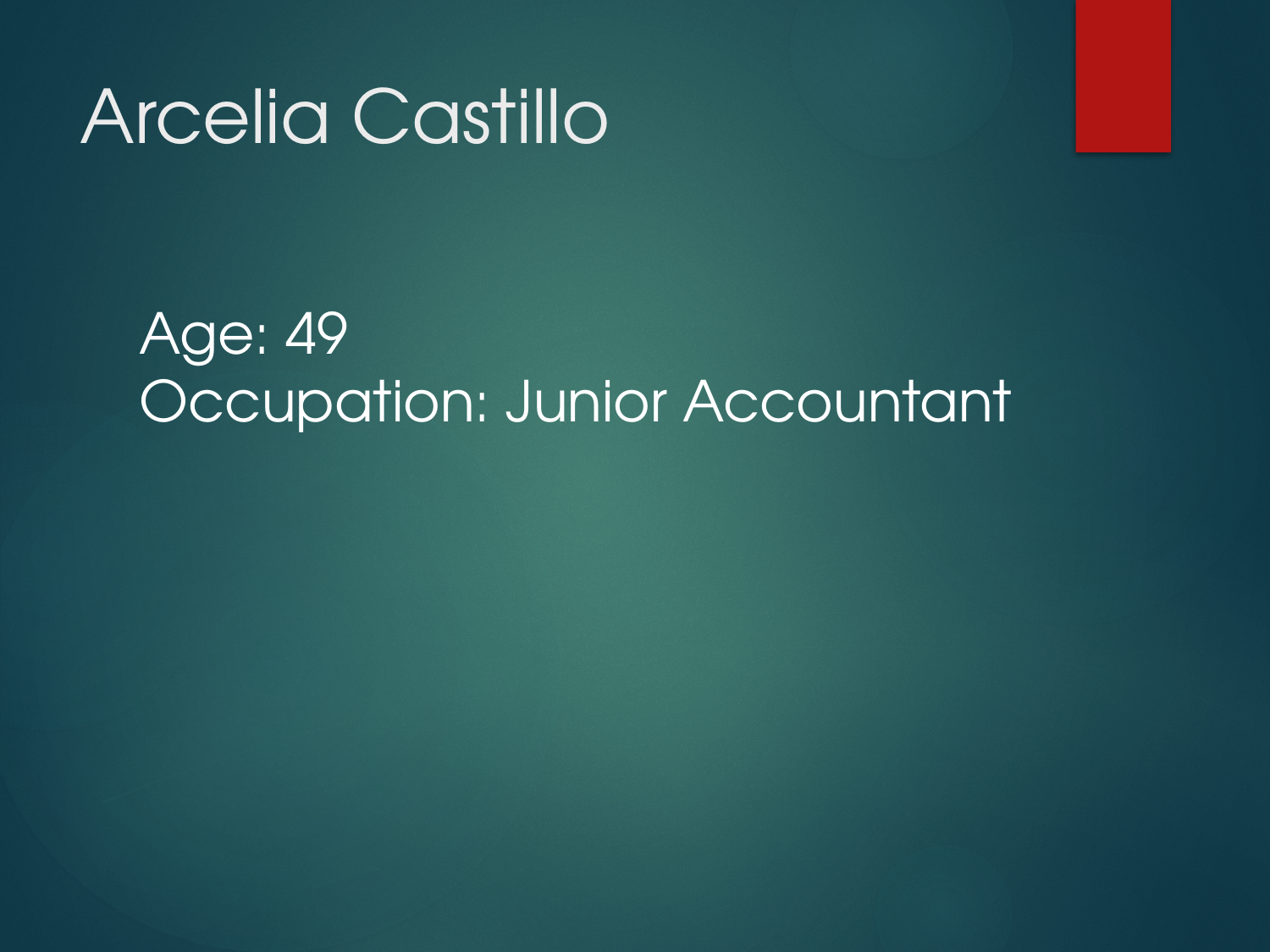

# Arcelia Castillo

Age: 49
Occupation: Junior Accountant